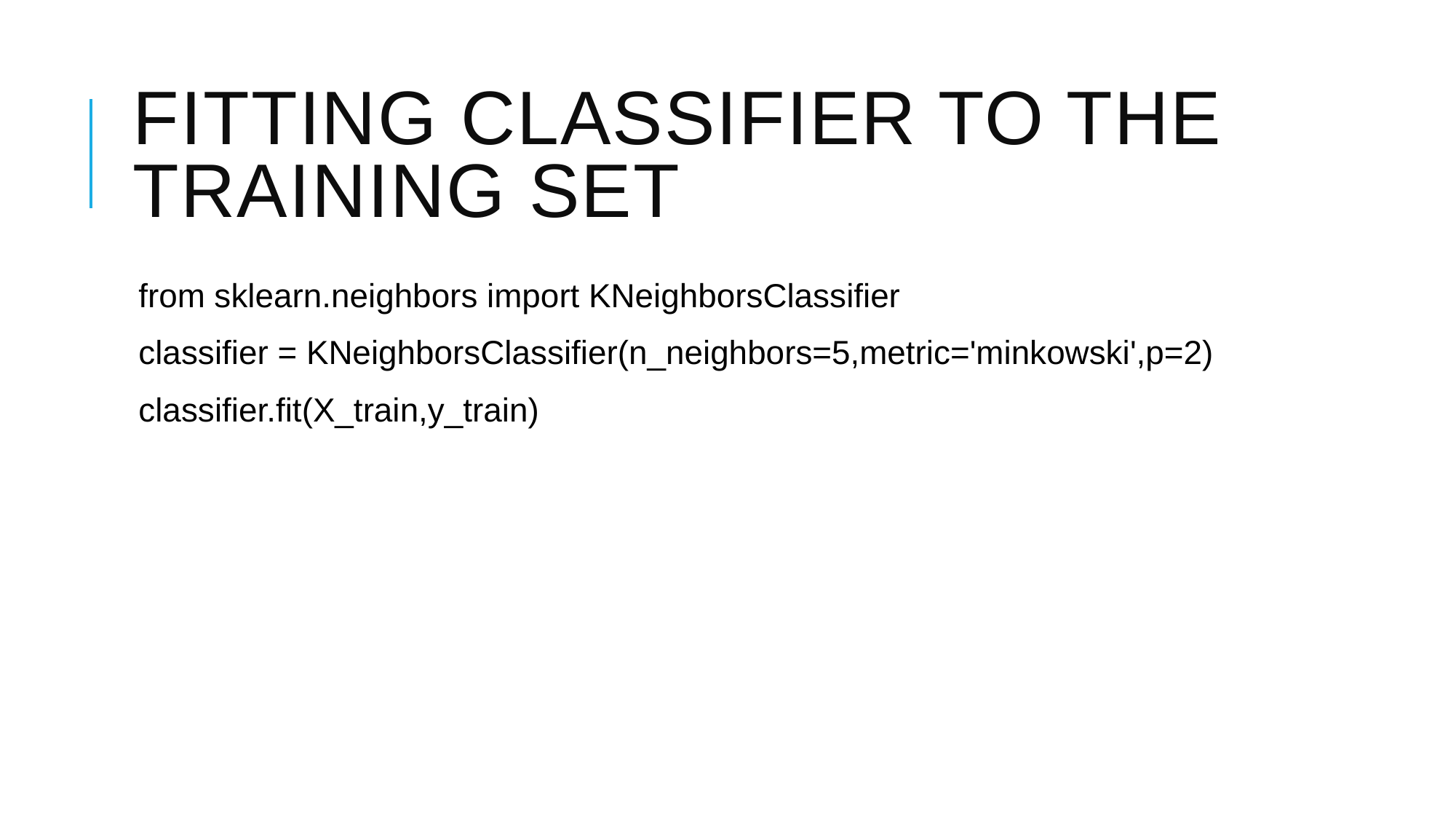

# Fitting classifier to the Training set
from sklearn.neighbors import KNeighborsClassifier
classifier = KNeighborsClassifier(n_neighbors=5,metric='minkowski',p=2)
classifier.fit(X_train,y_train)